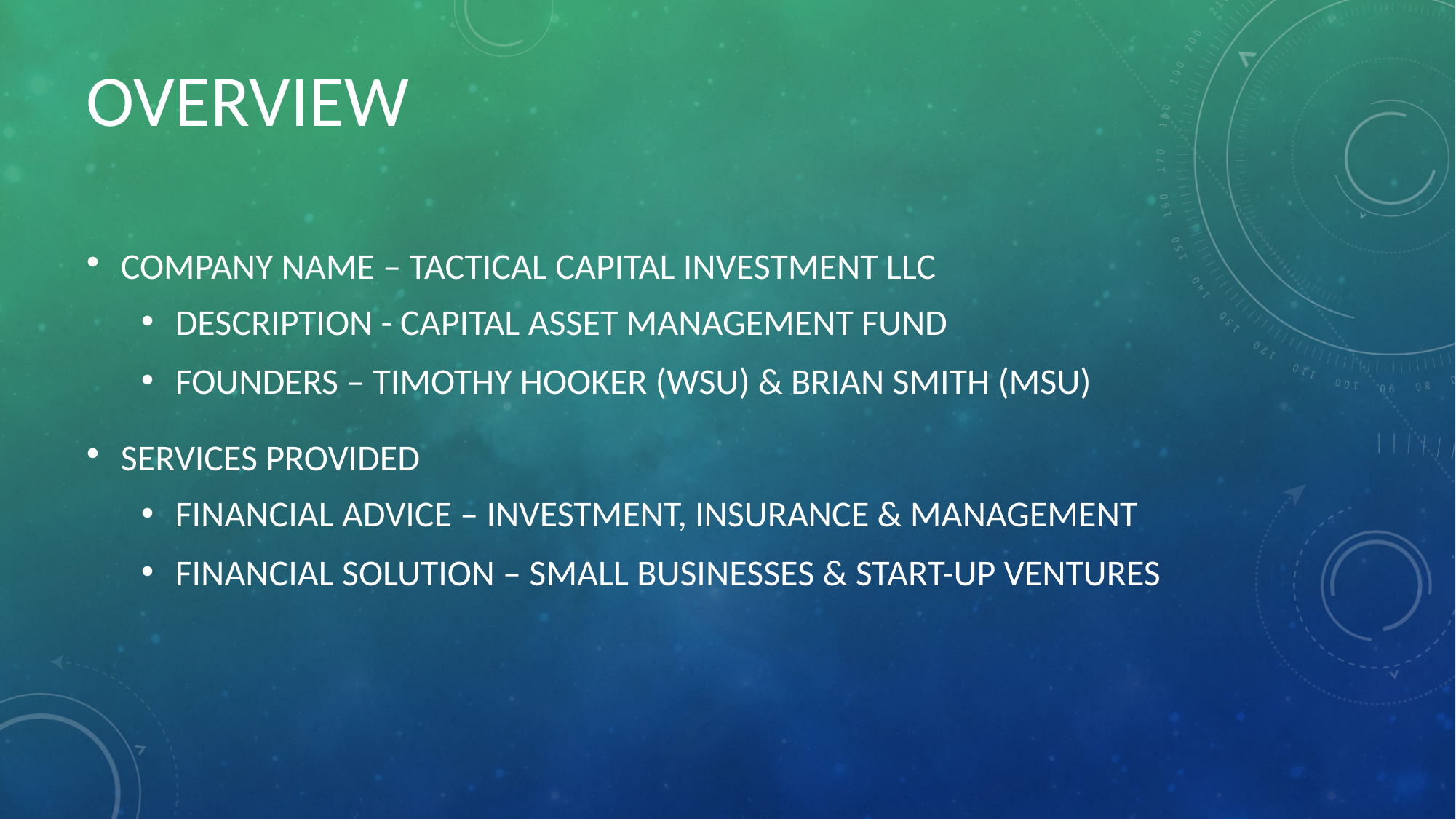

# OVERVIEW
COMPANY NAME – TACTICAL CAPITAL INVESTMENT LLC
DESCRIPTION - CAPITAL ASSET MANAGEMENT FUND
FOUNDERS – TIMOTHY HOOKER (WSU) & BRIAN SMITH (MSU)

SERVICES PROVIDED
FINANCIAL ADVICE – INVESTMENT, INSURANCE & MANAGEMENT
FINANCIAL SOLUTION – SMALL BUSINESSES & START-UP VENTURES